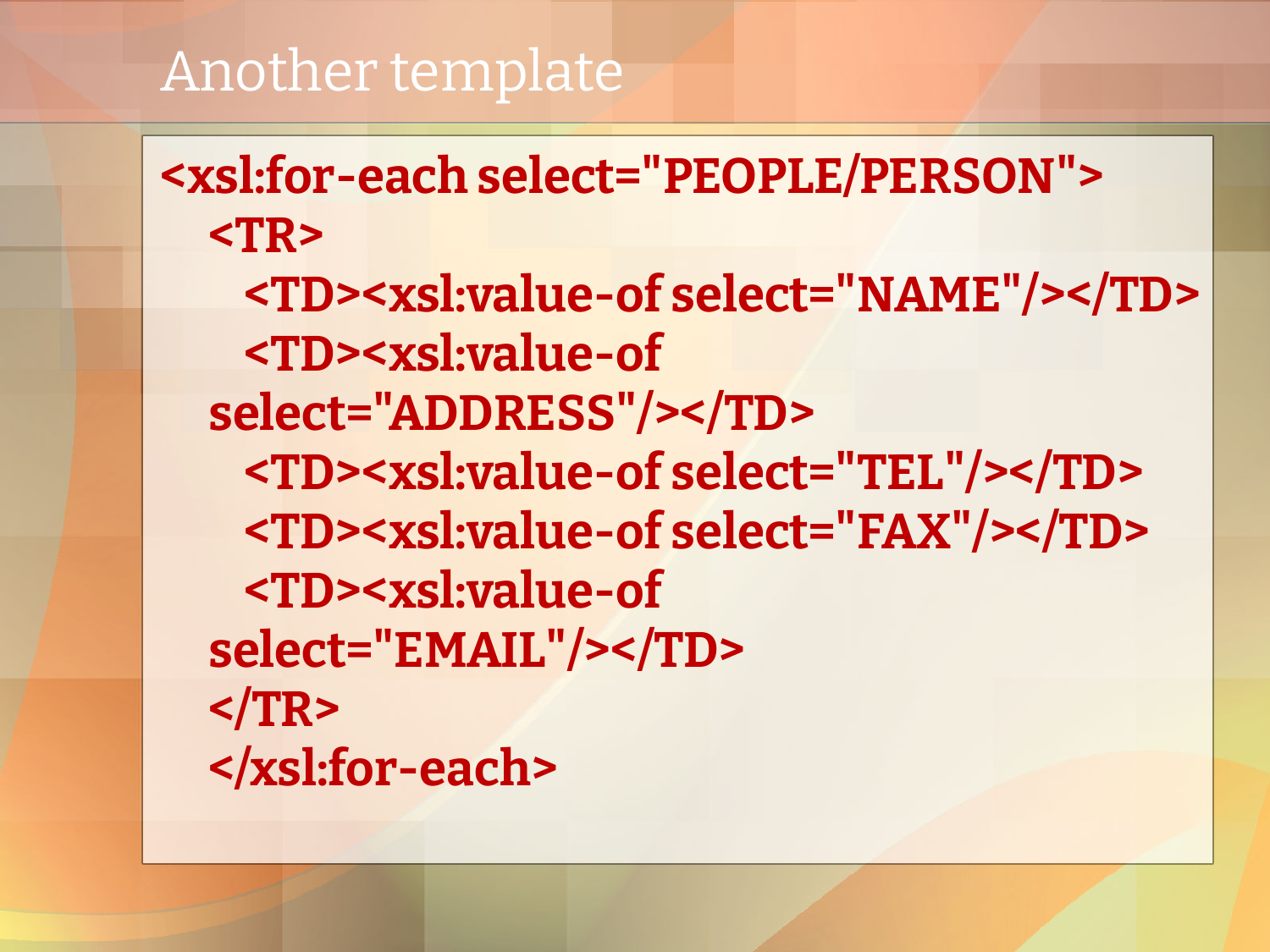

# Another template
<xsl:for-each select="PEOPLE/PERSON">
<TR>
    <TD><xsl:value-of select="NAME"/></TD>
    <TD><xsl:value-of select="ADDRESS"/></TD>
    <TD><xsl:value-of select="TEL"/></TD>
    <TD><xsl:value-of select="FAX"/></TD>
    <TD><xsl:value-of select="EMAIL"/></TD>
</TR>
</xsl:for-each>